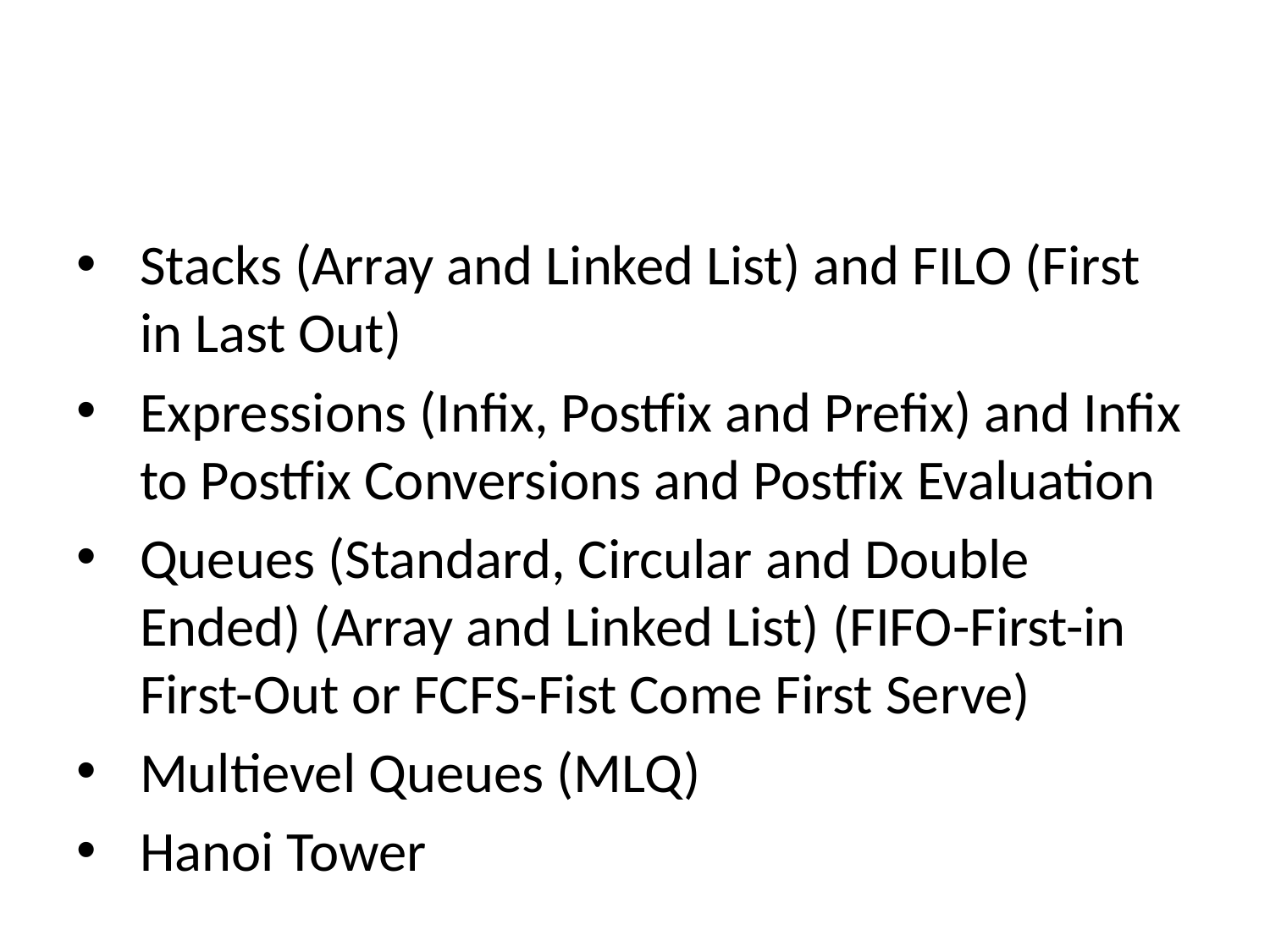

Stacks (Array and Linked List) and FILO (First in Last Out)
Expressions (Infix, Postfix and Prefix) and Infix to Postfix Conversions and Postfix Evaluation
Queues (Standard, Circular and Double Ended) (Array and Linked List) (FIFO-First-in First-Out or FCFS-Fist Come First Serve)
Multievel Queues (MLQ)
Hanoi Tower